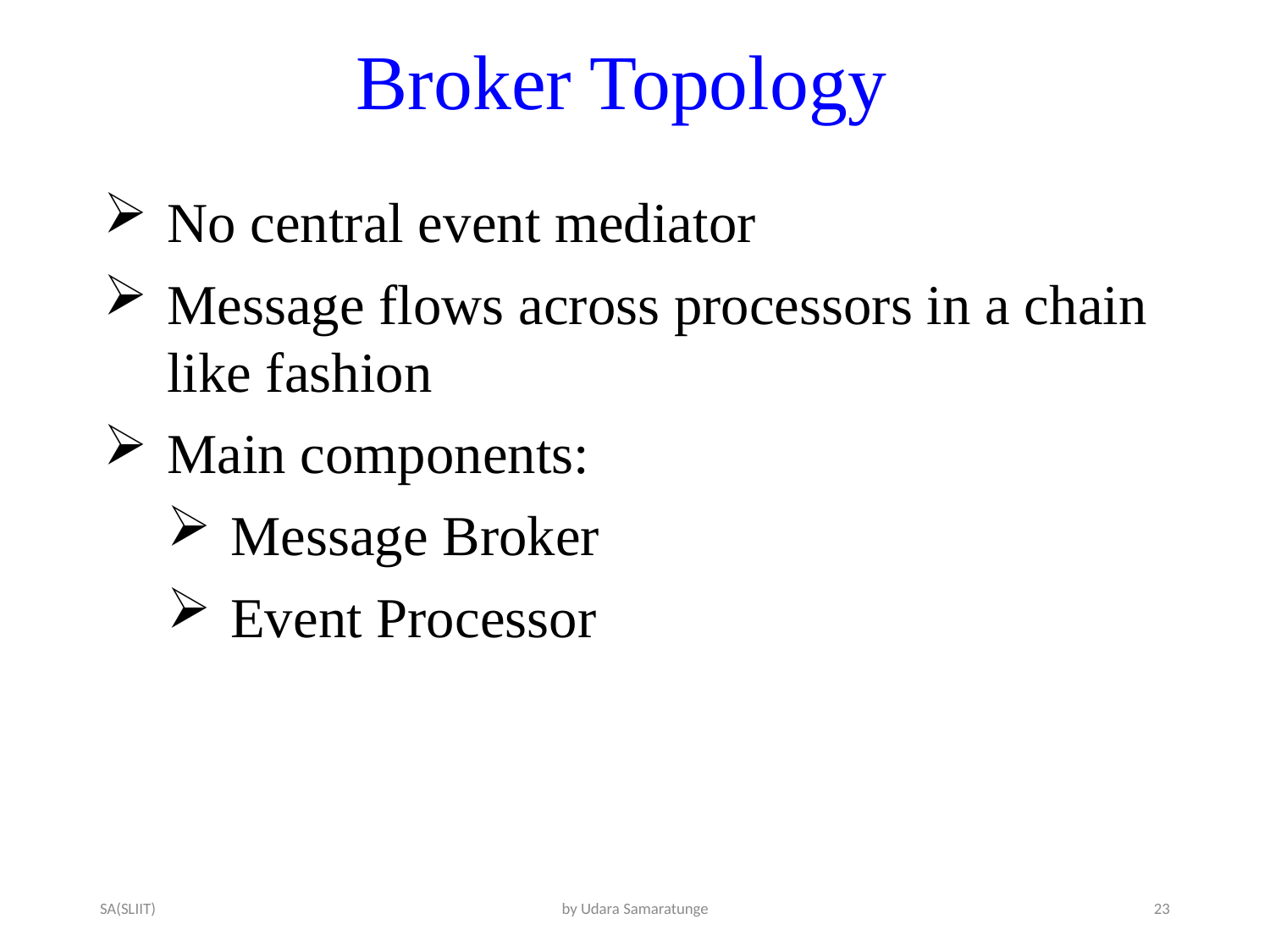

# Broker Topology
No central event mediator
Message flows across processors in a chain like fashion
Main components:
Message Broker
Event Processor

SA(SLIIT)
by Udara Samaratunge
23